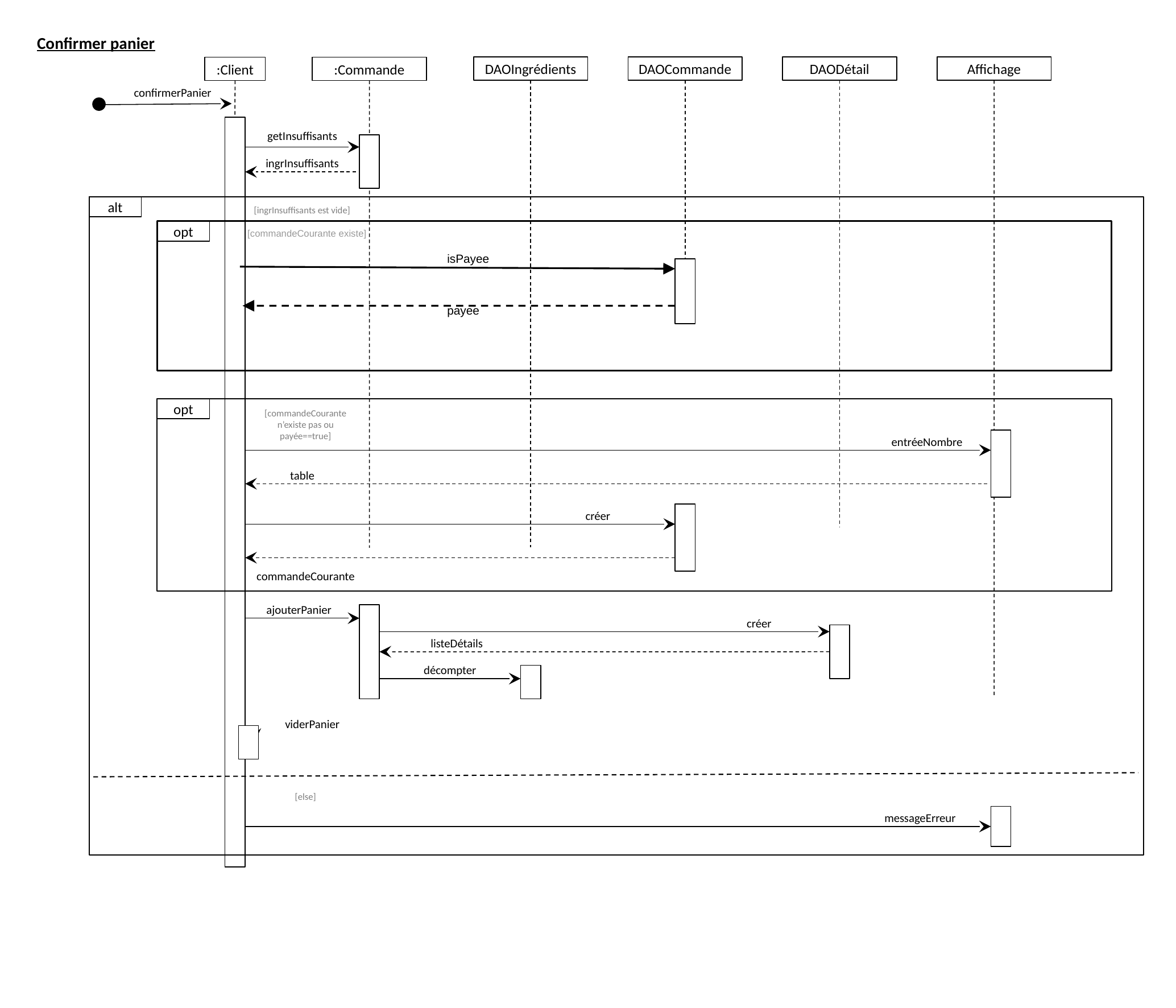

Confirmer panier
DAOIngrédients
DAOCommande
DAODétail
Affichage
:Client
:Commande
confirmerPanier

getInsuffisants

ingrInsuffisants

alt
[ingrInsuffisants est vide]
[commandeCourante existe]
opt

isPayee

payee

opt
[commandeCourante n’existe pas ou payée==true]
entréeNombre

table
créer

commandeCourante
ajouterPanier

créer

listeDétails
décompter

viderPanier

[else]
messageErreur